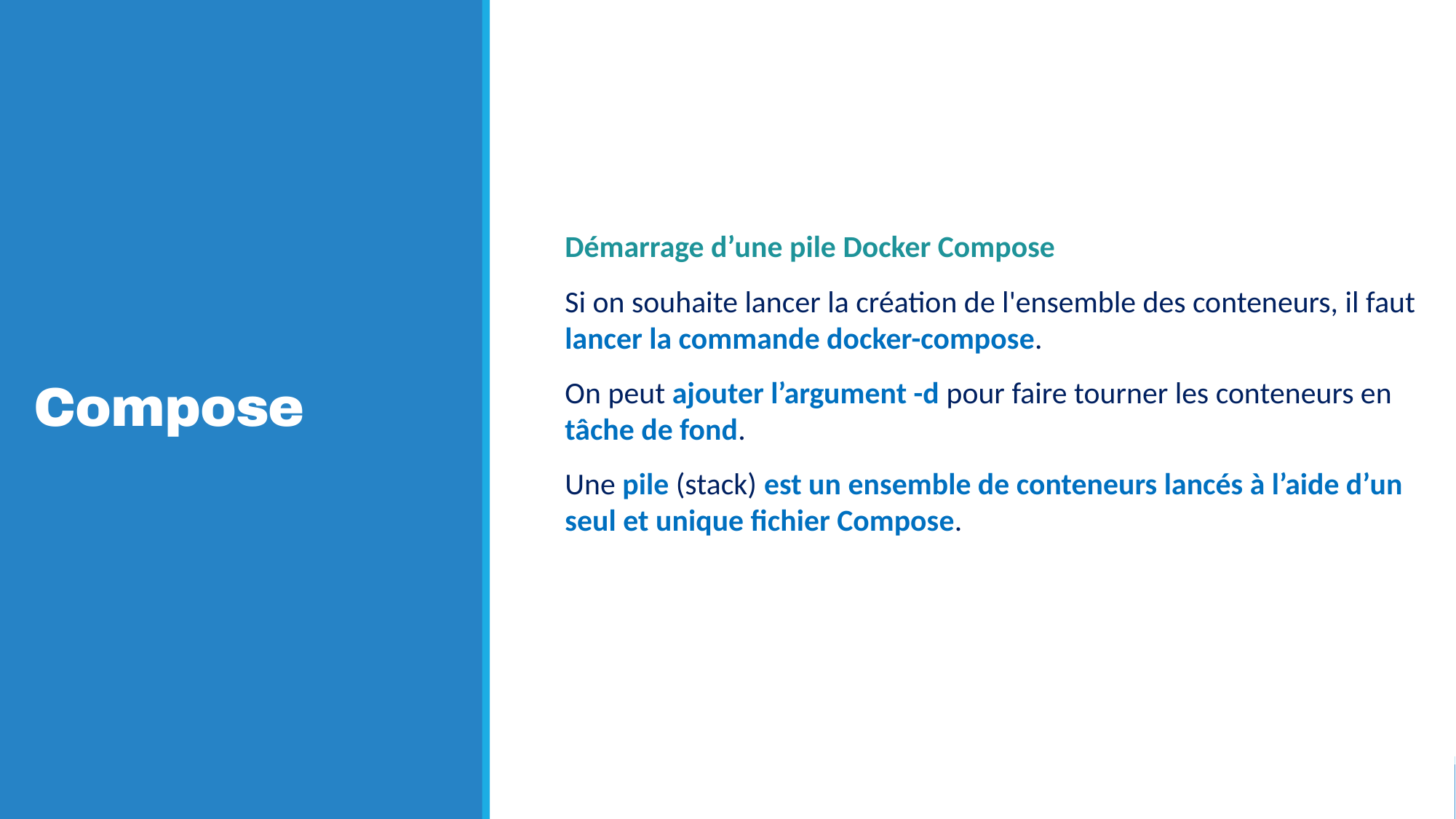

# Compose
Démarrage d’une pile Docker Compose
Si on souhaite lancer la création de l'ensemble des conteneurs, il faut lancer la commande docker-compose.
On peut ajouter l’argument -d pour faire tourner les conteneurs en tâche de fond.
Une pile (stack) est un ensemble de conteneurs lancés à l’aide d’un seul et unique fichier Compose.